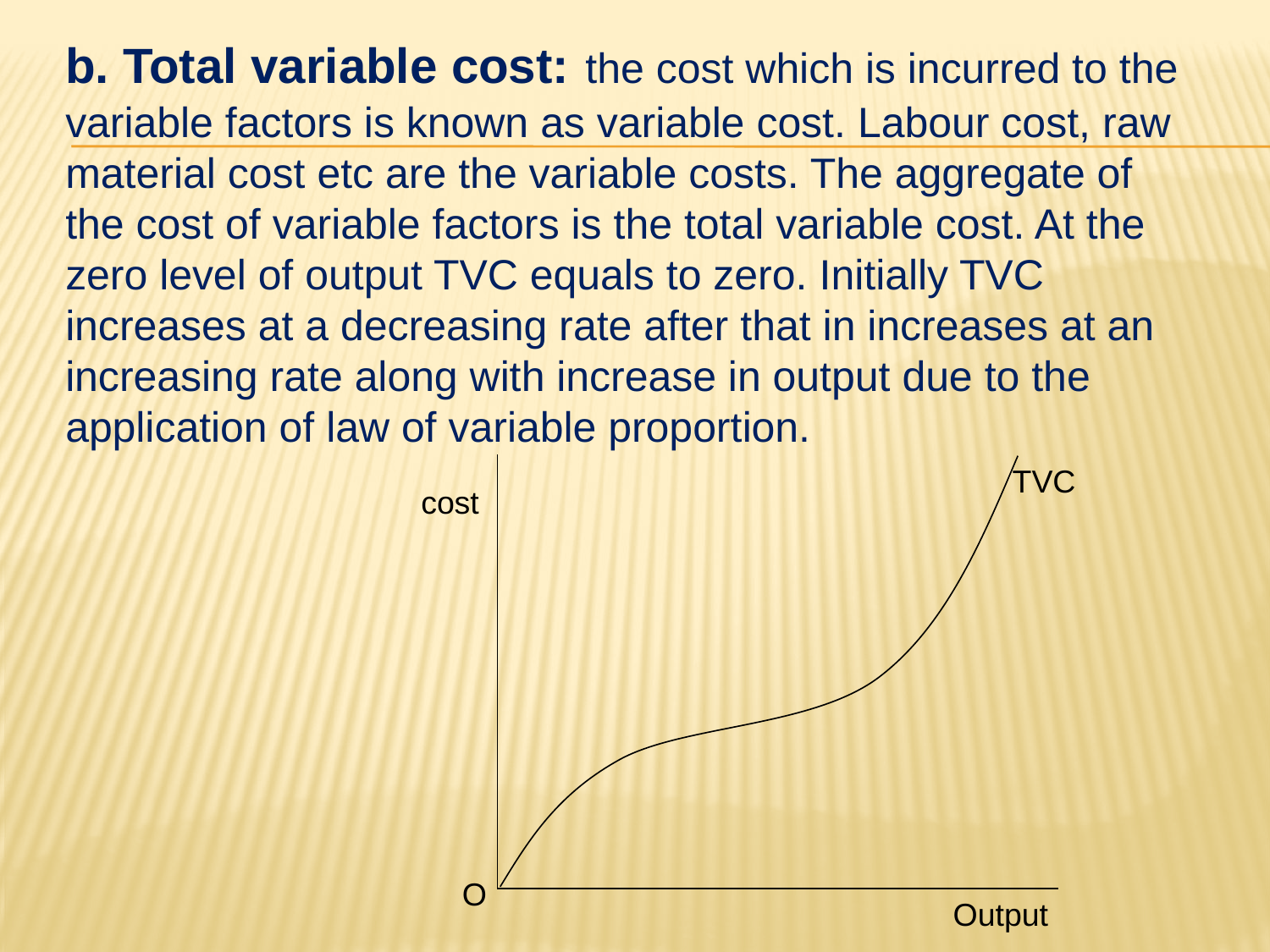

b. Total variable cost: the cost which is incurred to the variable factors is known as variable cost. Labour cost, raw material cost etc are the variable costs. The aggregate of the cost of variable factors is the total variable cost. At the zero level of output TVC equals to zero. Initially TVC increases at a decreasing rate after that in increases at an increasing rate along with increase in output due to the application of law of variable proportion.

TVC

cost
O
Output